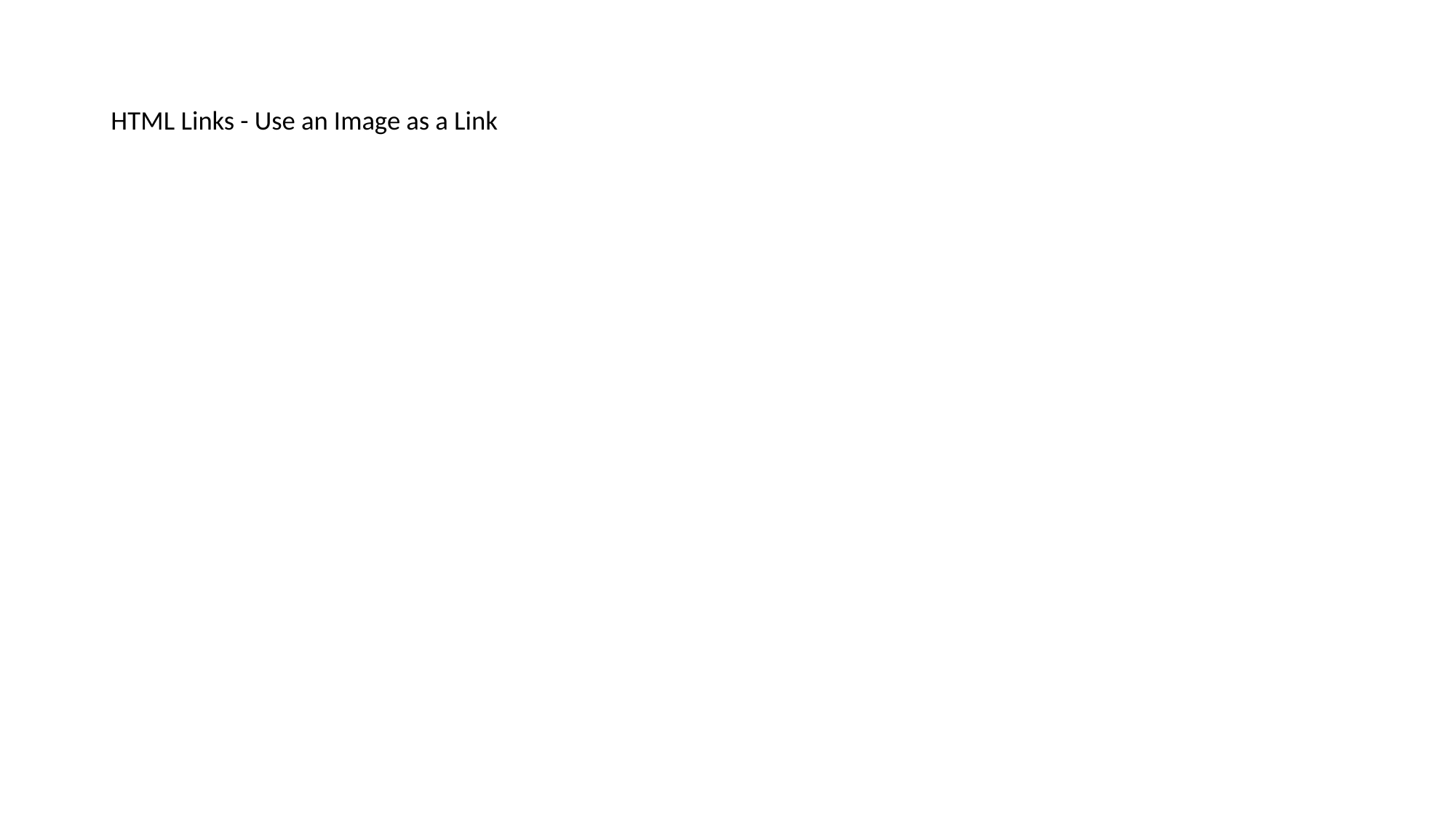

# HTML Links - Use an Image as a Link